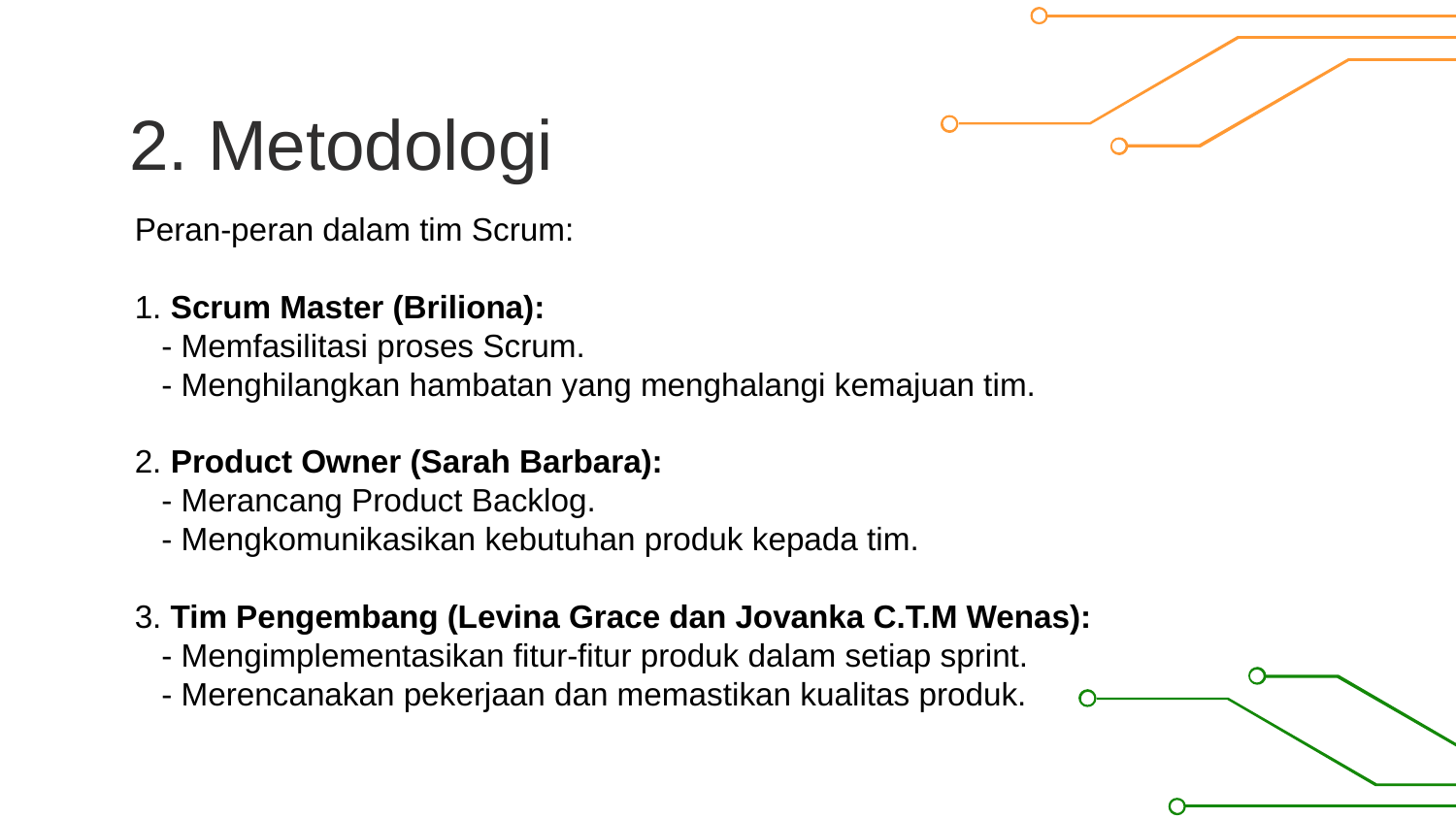

# 2. Metodologi

Peran-peran dalam tim Scrum:

1. Scrum Master (Briliona):
   - Memfasilitasi proses Scrum.
   - Menghilangkan hambatan yang menghalangi kemajuan tim.

2. Product Owner (Sarah Barbara):
   - Merancang Product Backlog.
   - Mengkomunikasikan kebutuhan produk kepada tim.

3. Tim Pengembang (Levina Grace dan Jovanka C.T.M Wenas):
   - Mengimplementasikan fitur-fitur produk dalam setiap sprint.
   - Merencanakan pekerjaan dan memastikan kualitas produk.